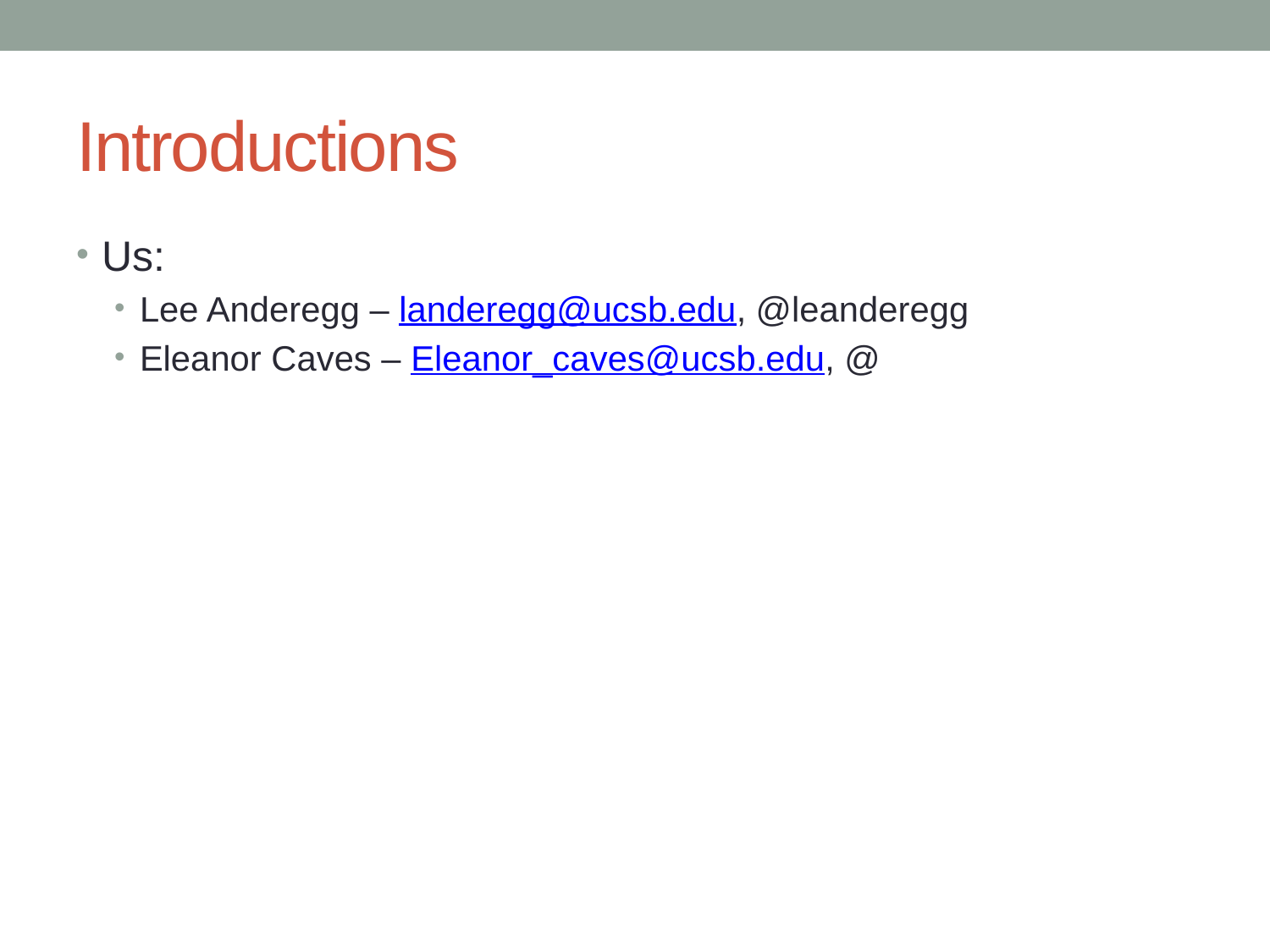

# Introductions
Us:
Lee Anderegg – landeregg@ucsb.edu, @leanderegg
Eleanor Caves – Eleanor_caves@ucsb.edu, @